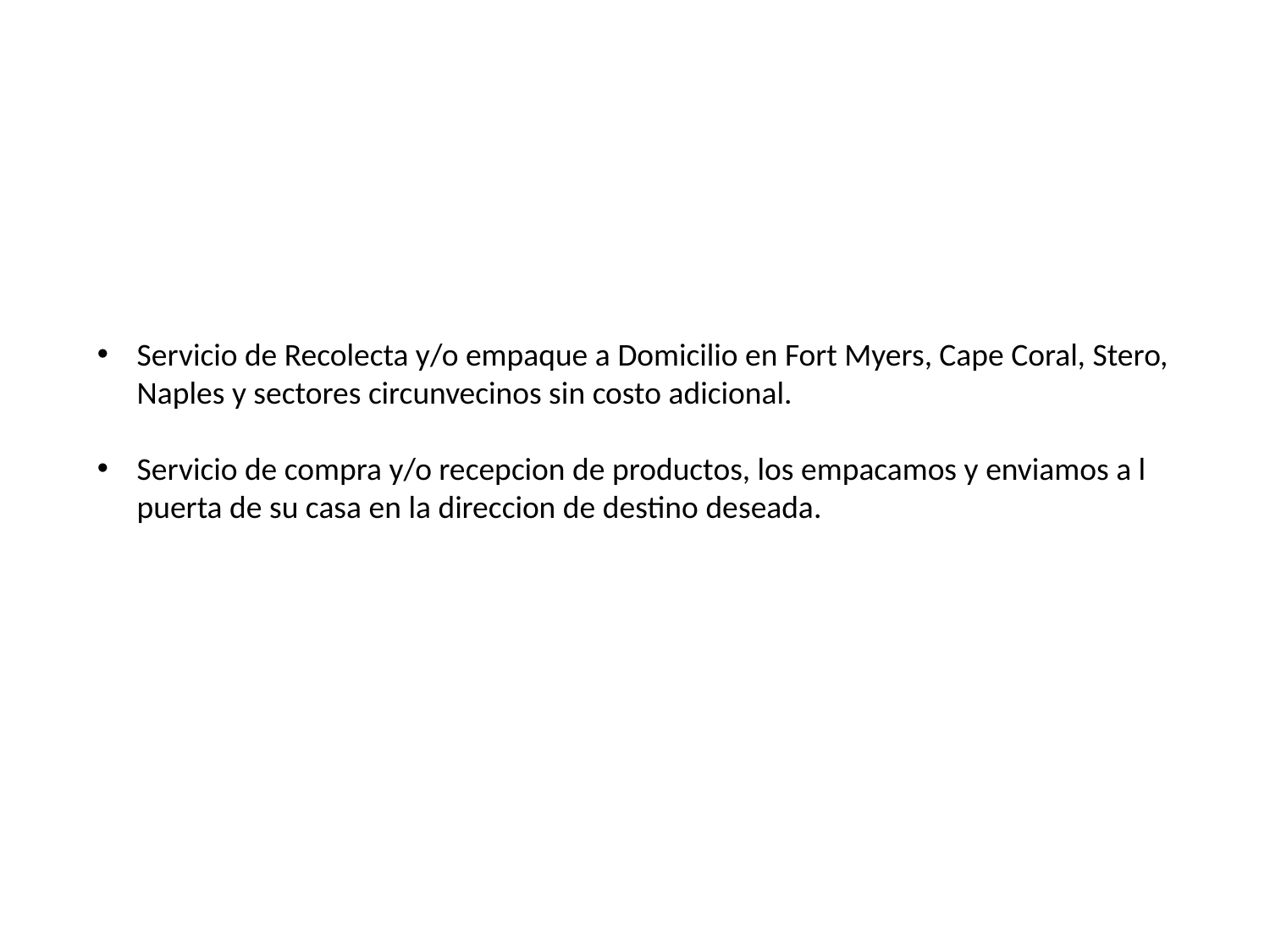

Servicio de Recolecta y/o empaque a Domicilio en Fort Myers, Cape Coral, Stero, Naples y sectores circunvecinos sin costo adicional.

Servicio de compra y/o recepcion de productos, los empacamos y enviamos a l puerta de su casa en la direccion de destino deseada.